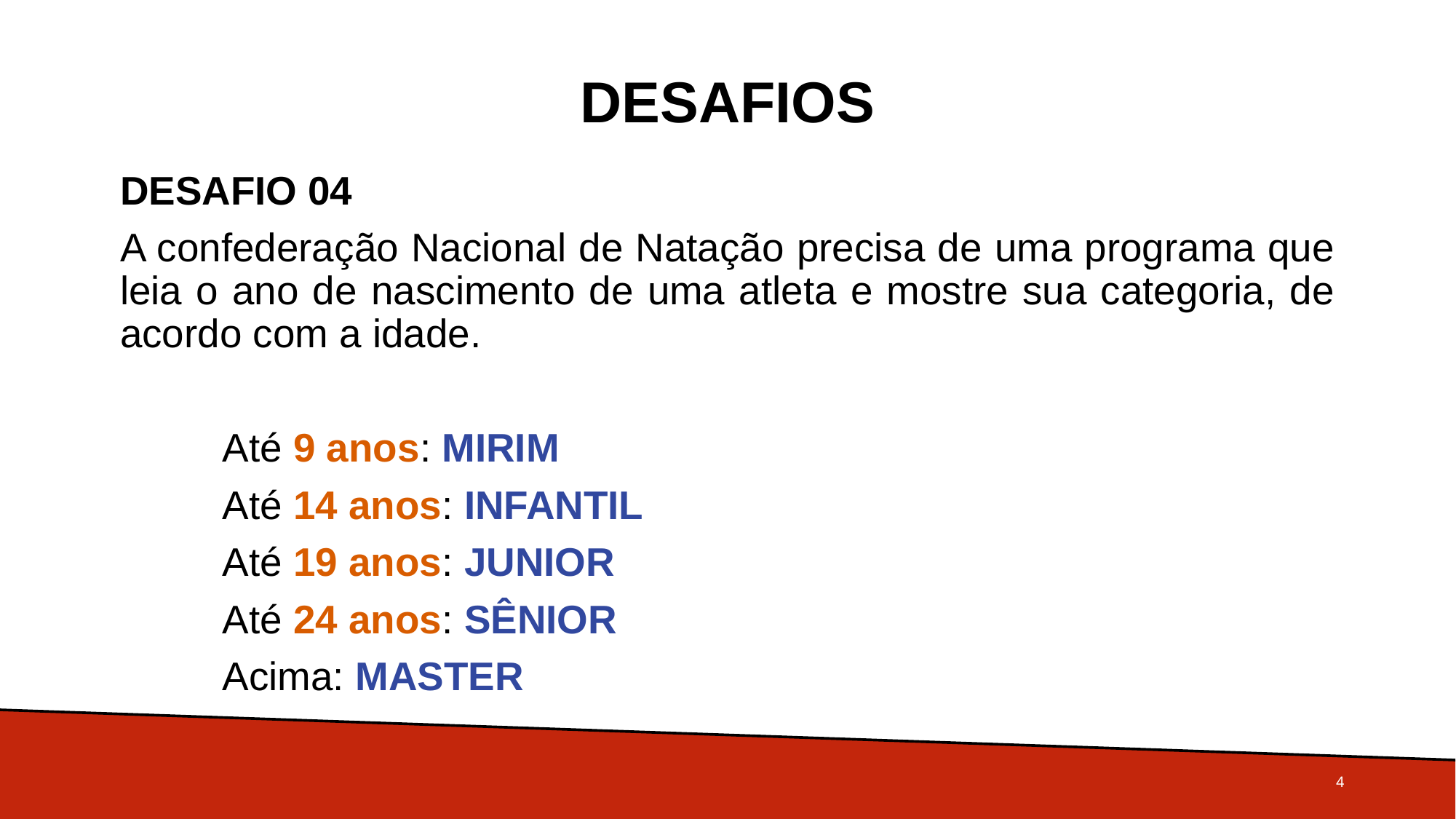

# Desafios
DESAFIO 04
A confederação Nacional de Natação precisa de uma programa que leia o ano de nascimento de uma atleta e mostre sua categoria, de acordo com a idade.

	Até 9 anos: MIRIM
	Até 14 anos: INFANTIL
	Até 19 anos: JUNIOR
	Até 24 anos: SÊNIOR
	Acima: MASTER

4